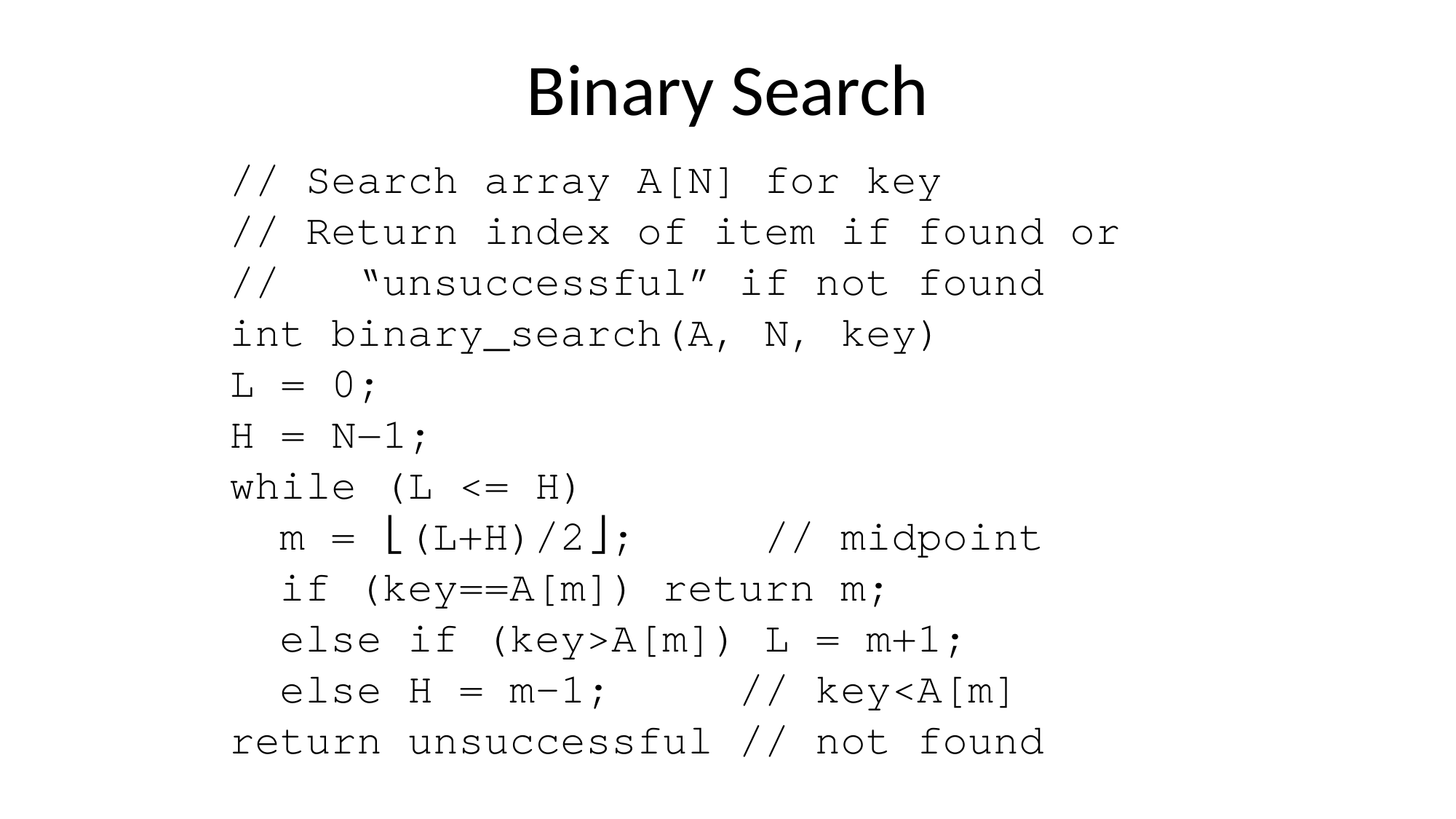

# Binary Search
// Search array A[N] for key
// Return index of item if found or
//   “unsuccessful” if not found
int binary_search(A, N, key)
L = 0;
H = N−1;
while (L <= H)
  m = ⌊(L+H)/2⌋;     // midpoint
  if (key==A[m]) return m;
  else if (key>A[m]) L = m+1;
  else H = m-1;     // key<A[m]
return unsuccessful // not found